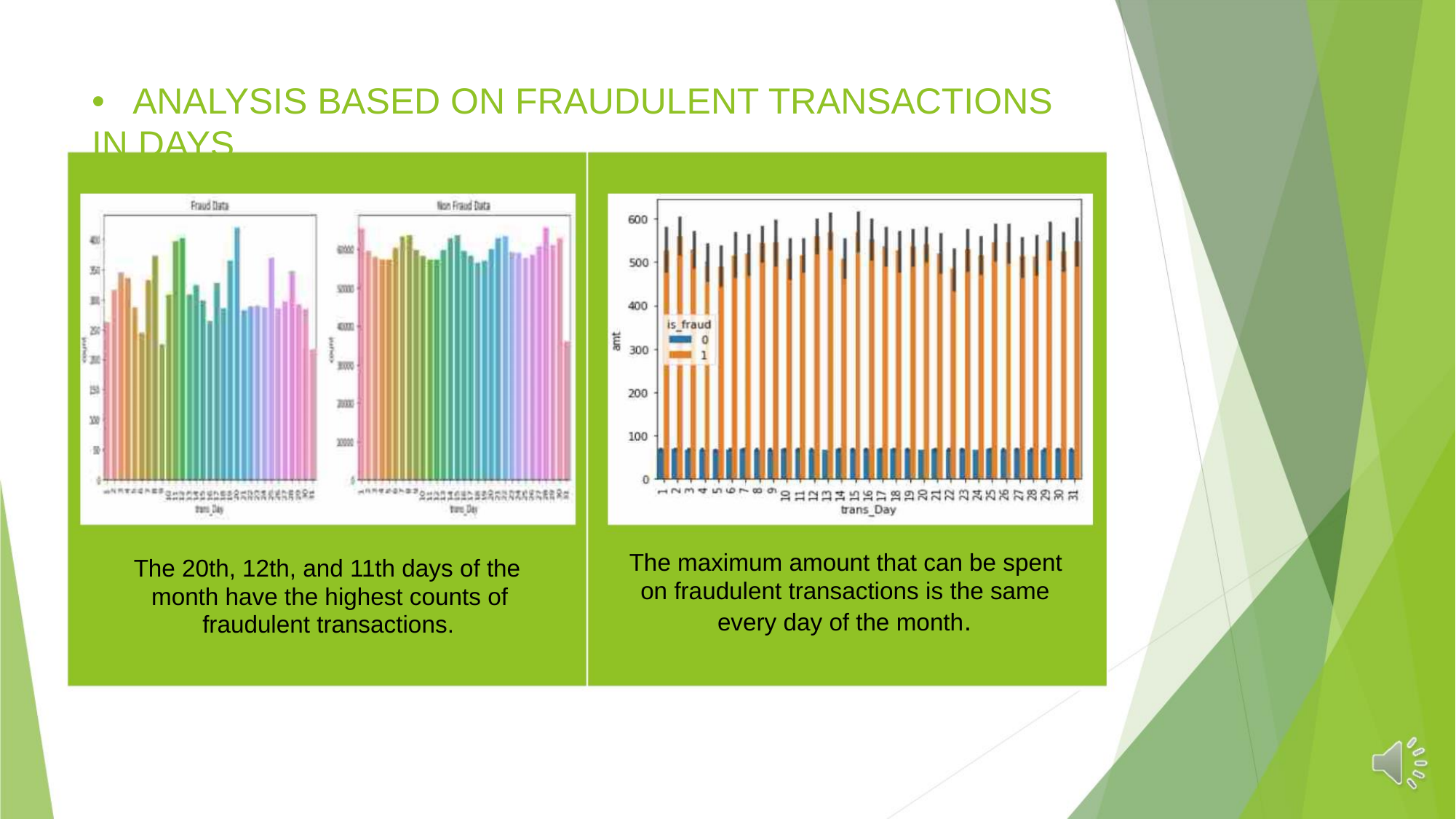

• ANALYSIS BASED ON FRAUDULENT TRANSACTIONS IN DAYS
The maximum amount that can be spent
on fraudulent transactions is the same
every day of the month.
The 20th, 12th, and 11th days of the
month have the highest counts of
fraudulent transactions.